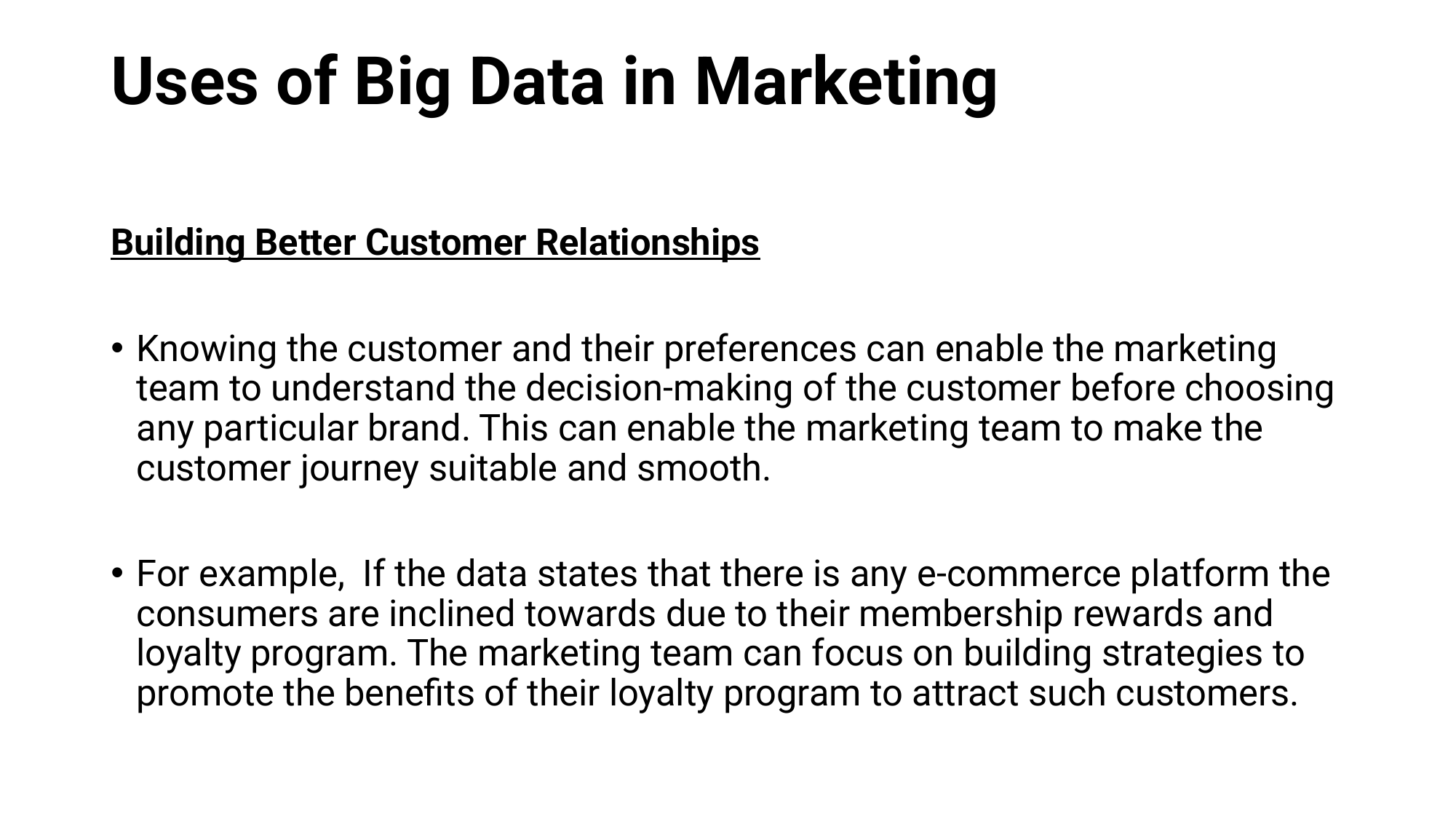

# Uses of Big Data in Marketing
Building Better Customer Relationships

Knowing the customer and their preferences can enable the marketing team to understand the decision-making of the customer before choosing any particular brand. This can enable the marketing team to make the customer journey suitable and smooth.

For example,  If the data states that there is any e-commerce platform the consumers are inclined towards due to their membership rewards and loyalty program. The marketing team can focus on building strategies to promote the benefits of their loyalty program to attract such customers.